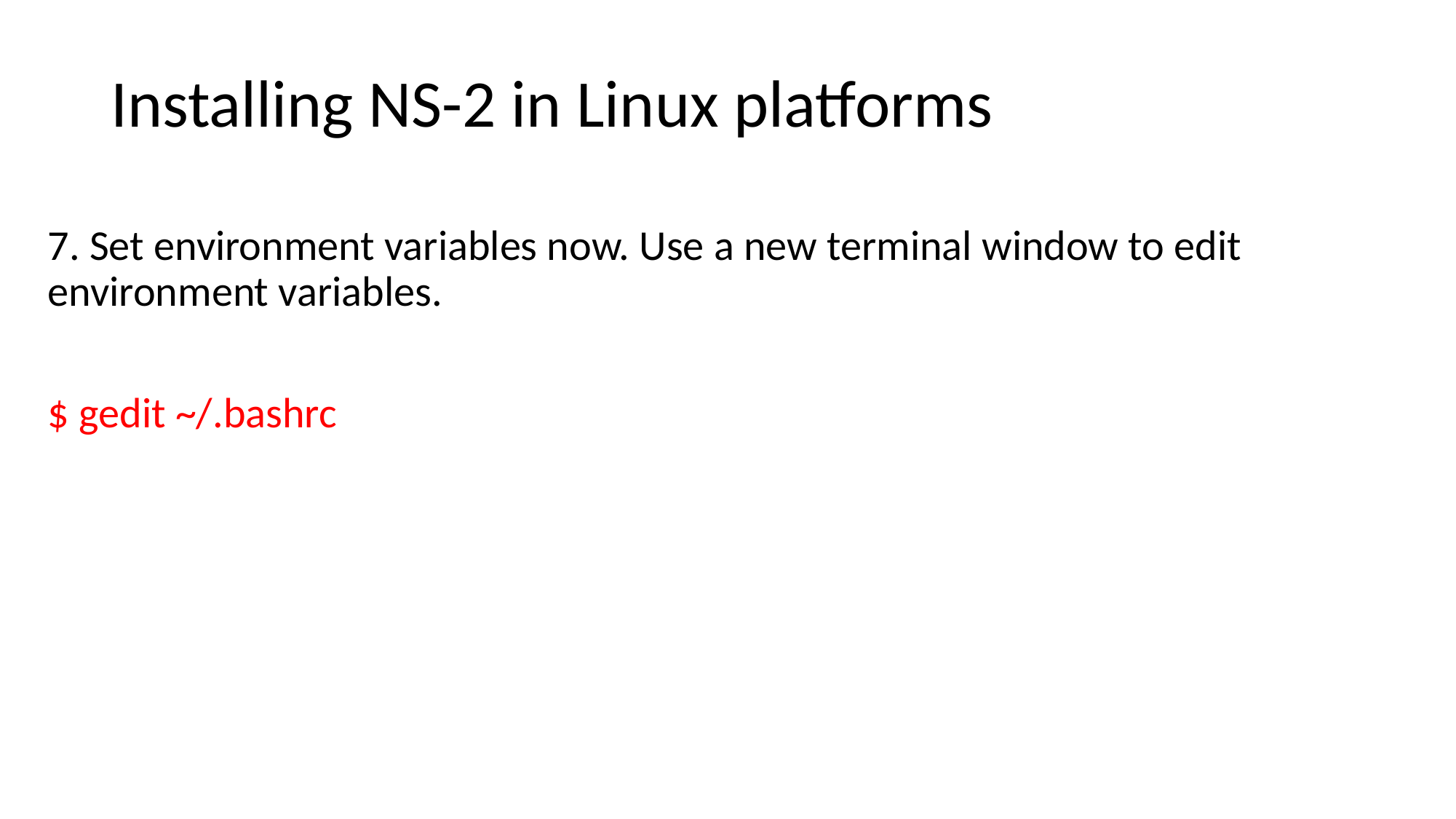

# Installing NS-2 in Linux platforms
7. Set environment variables now. Use a new terminal window to edit environment variables.

$ gedit ~/.bashrc